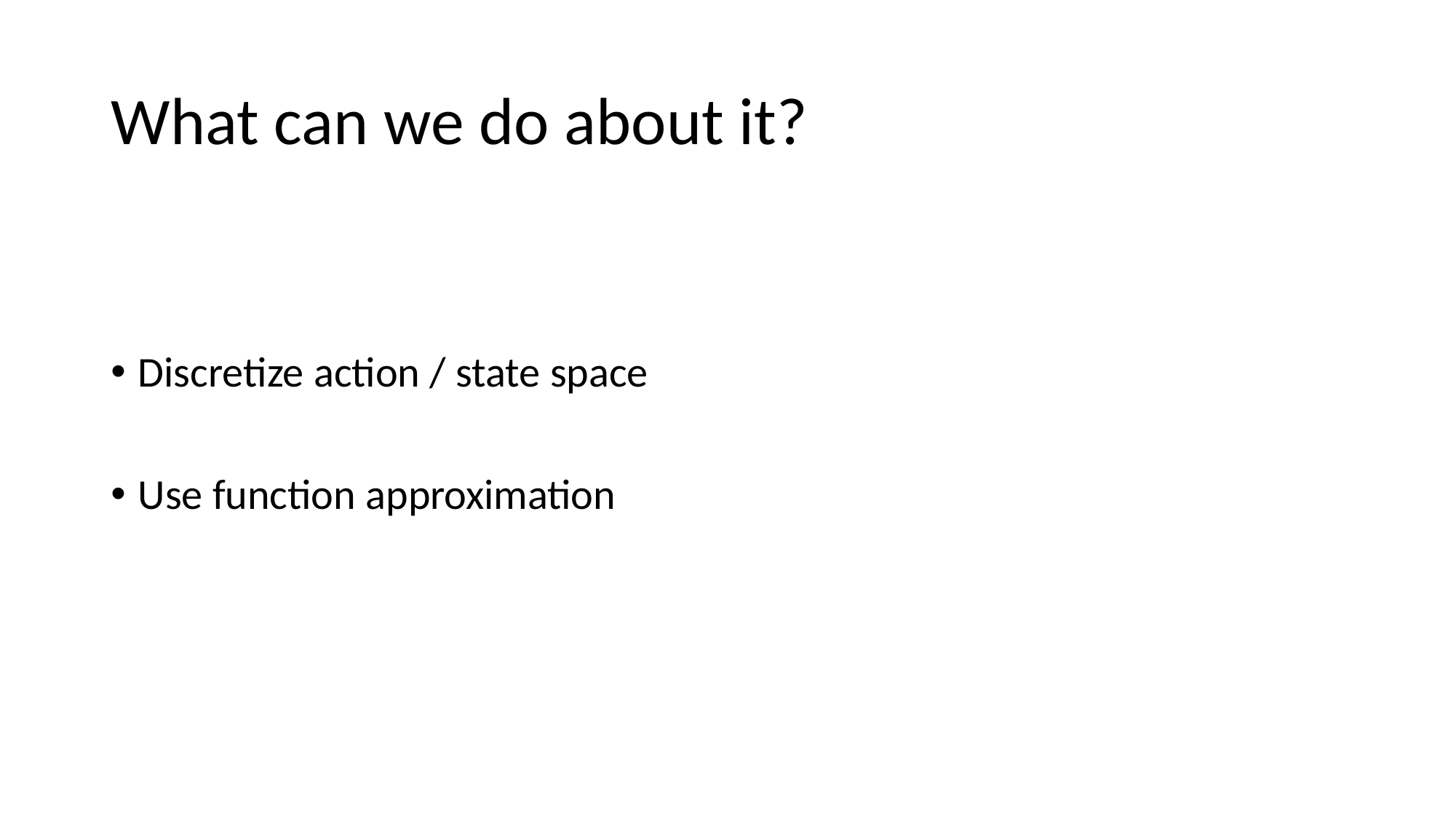

# What can we do about it?

Discretize action / state space

Use function approximation